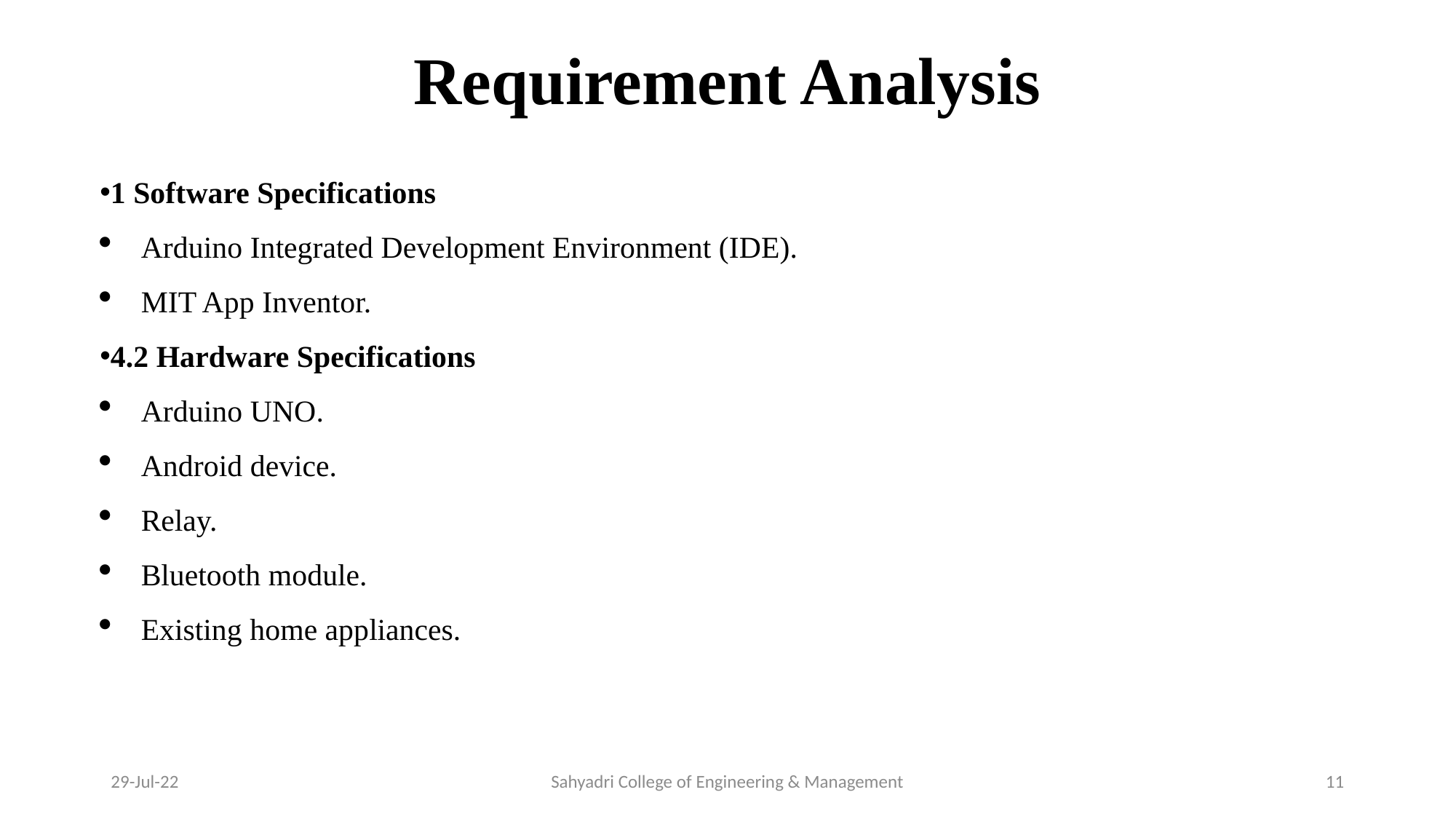

# Requirement Analysis
1 Software Specifications
Arduino Integrated Development Environment (IDE).
MIT App Inventor.
4.2 Hardware Specifications
Arduino UNO.
Android device.
Relay.
Bluetooth module.
Existing home appliances.

29-Jul-22
Sahyadri College of Engineering & Management
11